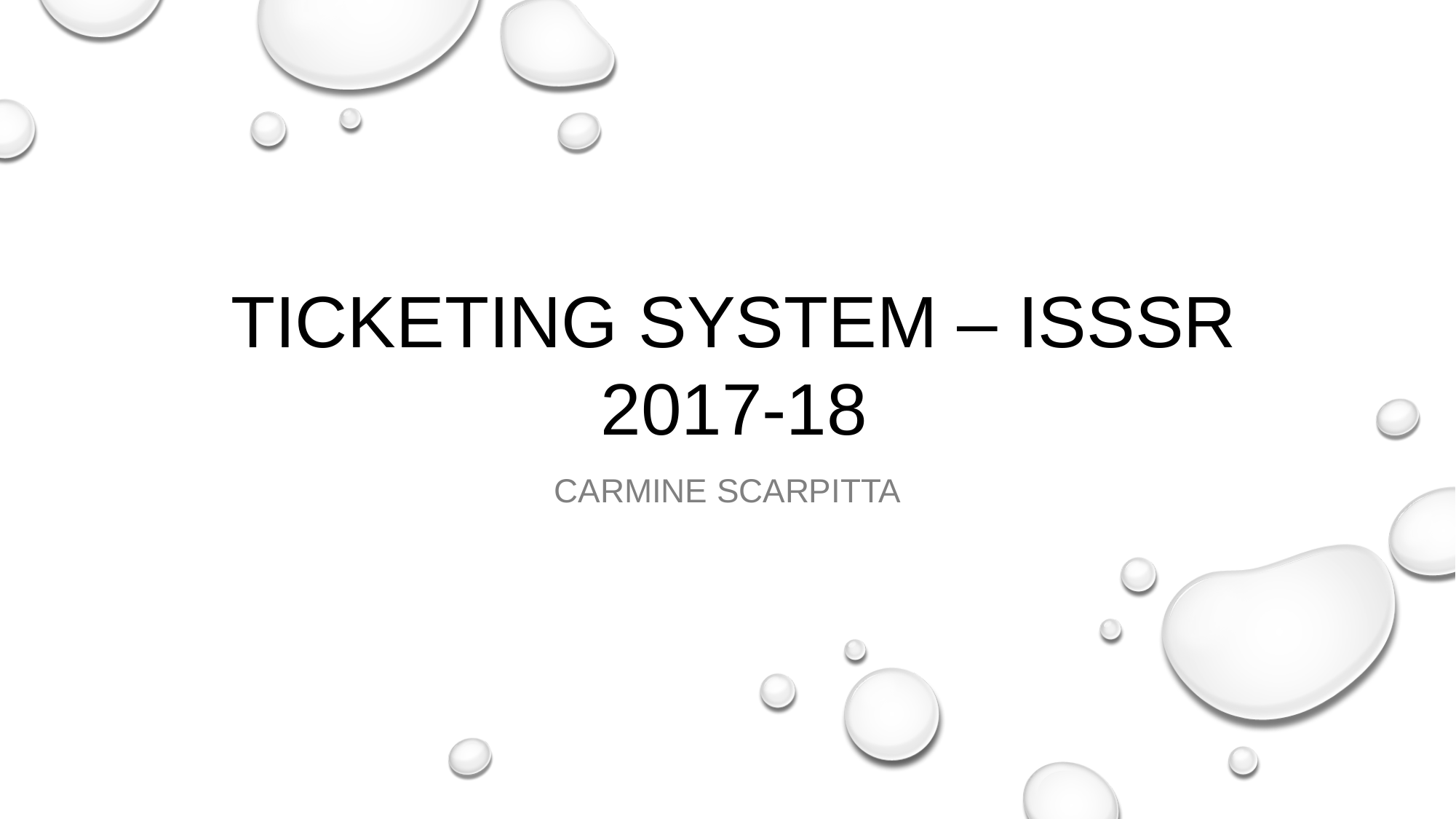

TICKETING SYSTEM – ISSSR 2017-18
CARMINE SCARPITTA